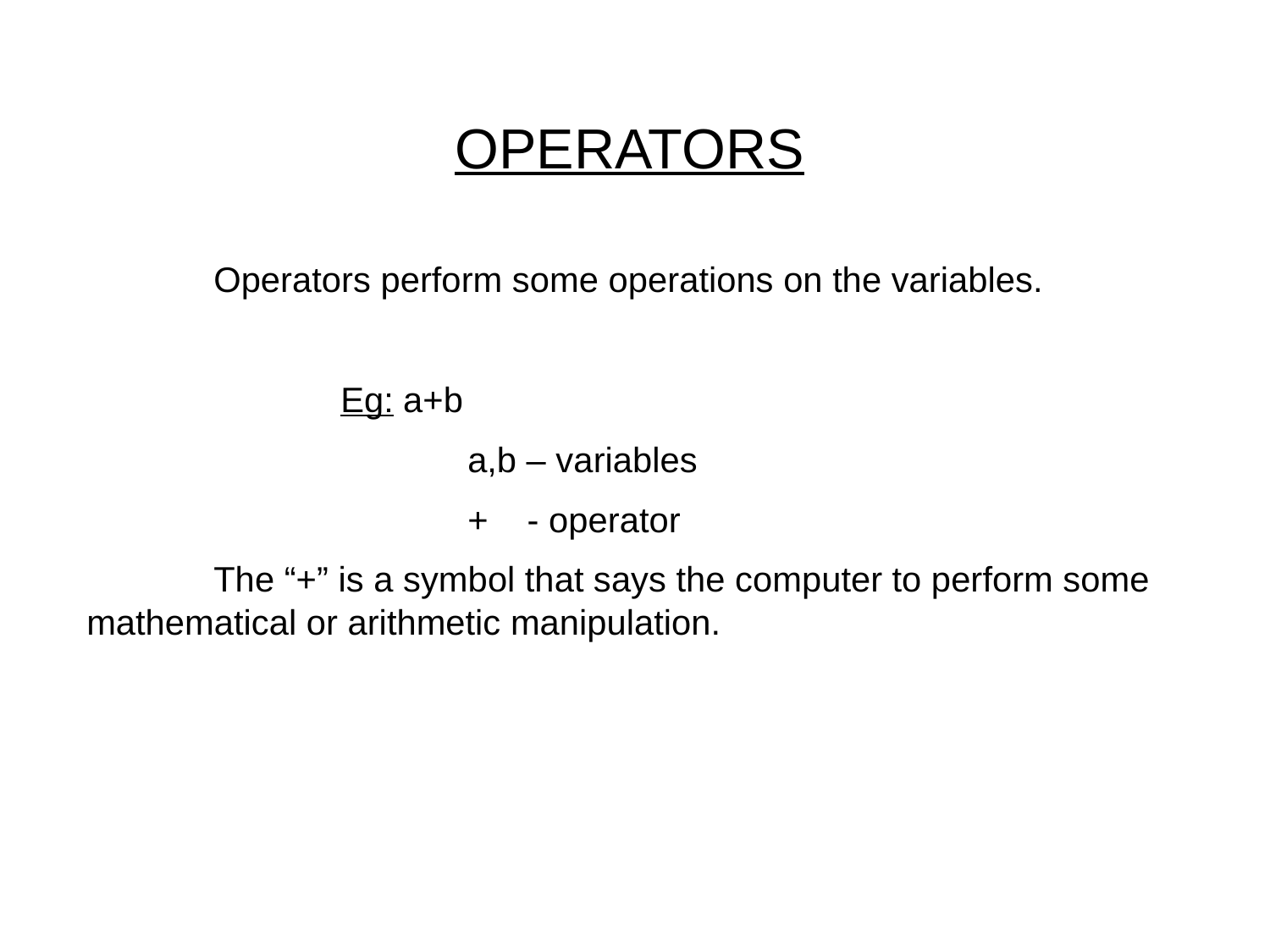

OPERATORS

	Operators perform some operations on the variables.

		Eg: a+b
			a,b – variables
			+    - operator
	The “+” is a symbol that says the computer to perform some mathematical or arithmetic manipulation.